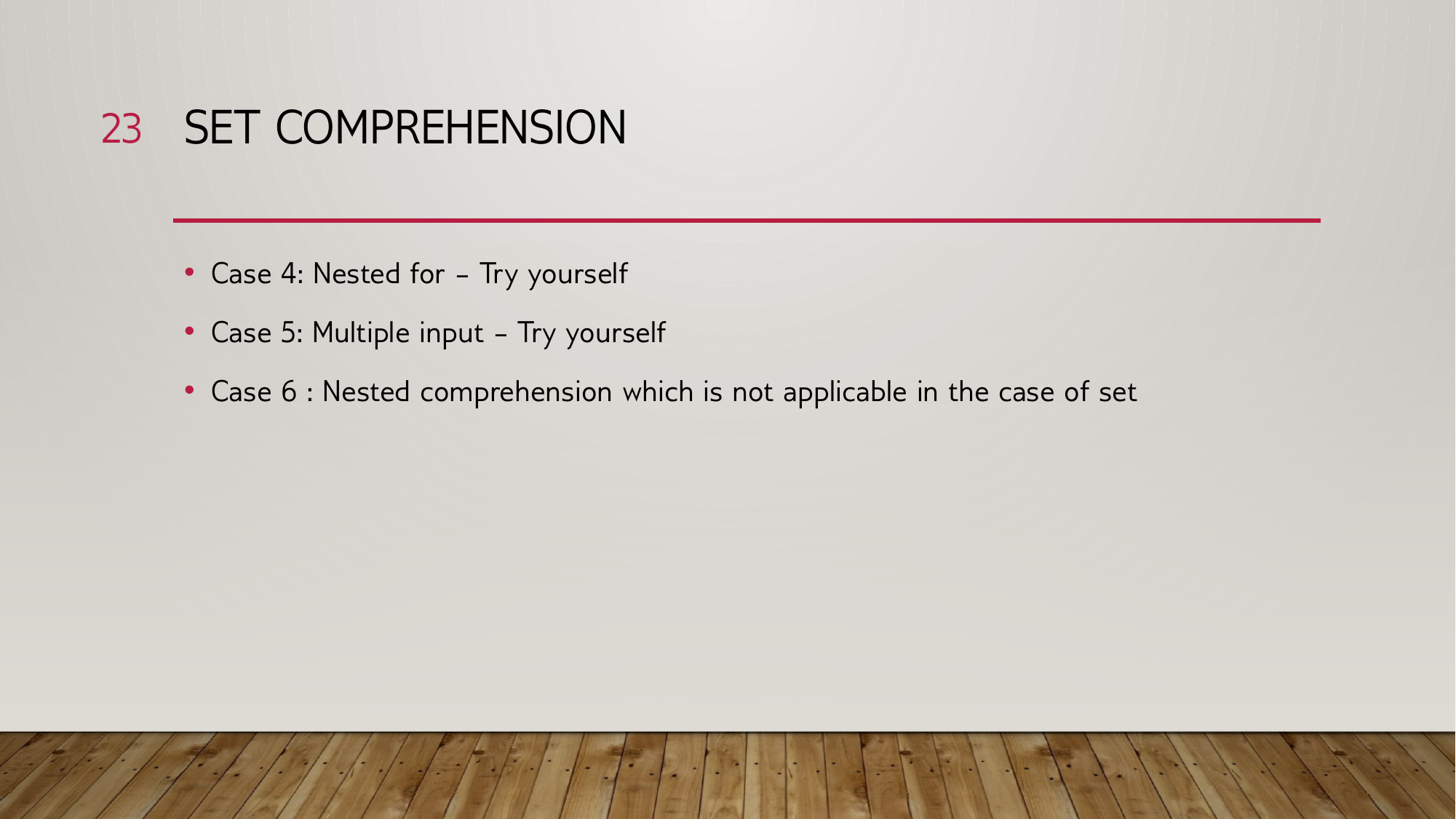

23
# SET Comprehension
Case 4: Nested for – Try yourself
Case 5: Multiple input – Try yourself
Case 6 : Nested comprehension which is not applicable in the case of set